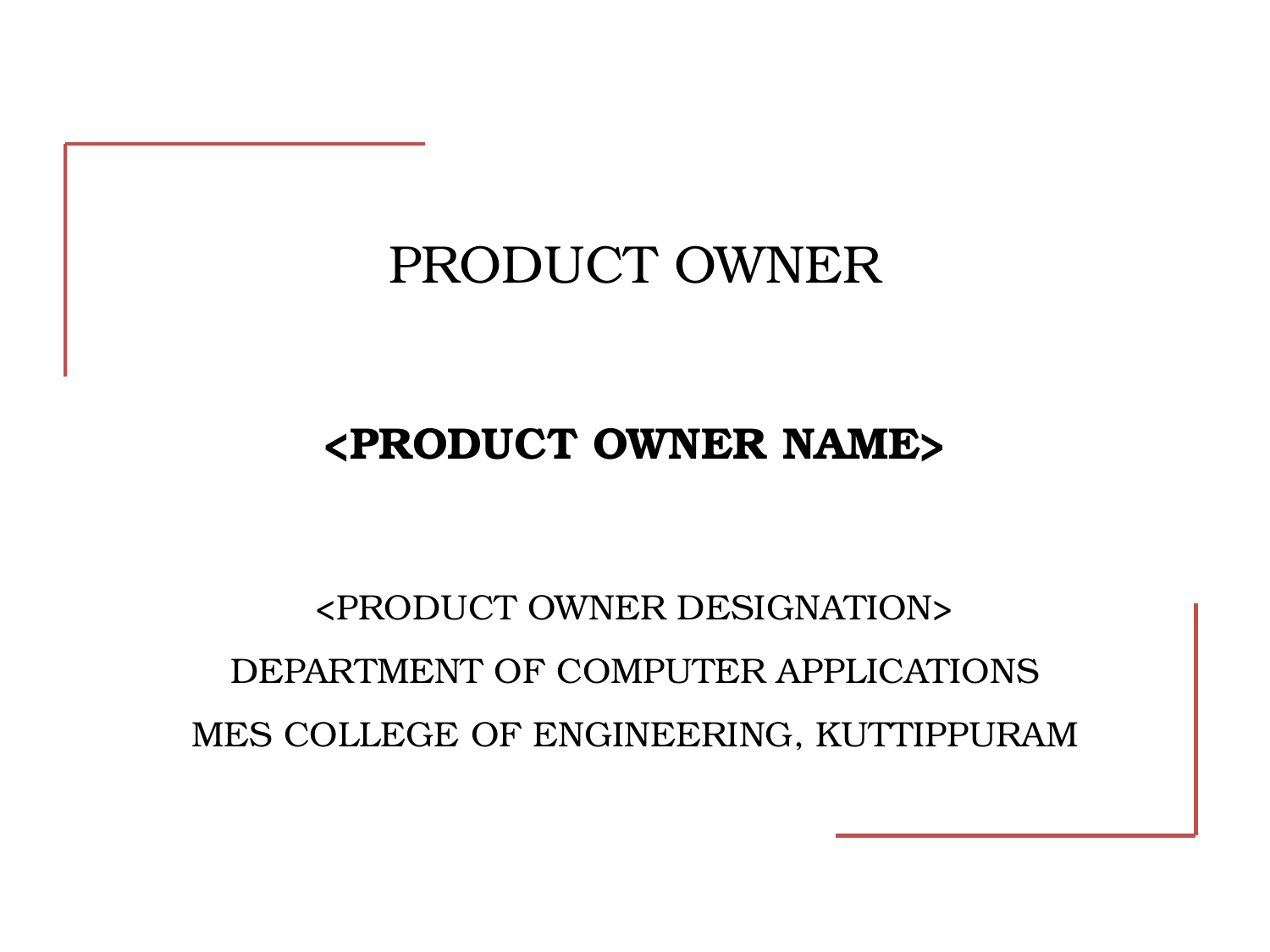

# PRODUCT OWNER <PRODUCT OWNER NAME> <PRODUCT OWNER DESIGNATION> DEPARTMENT OF COMPUTER APPLICATIONS MES COLLEGE OF ENGINEERING, KUTTIPPURAM